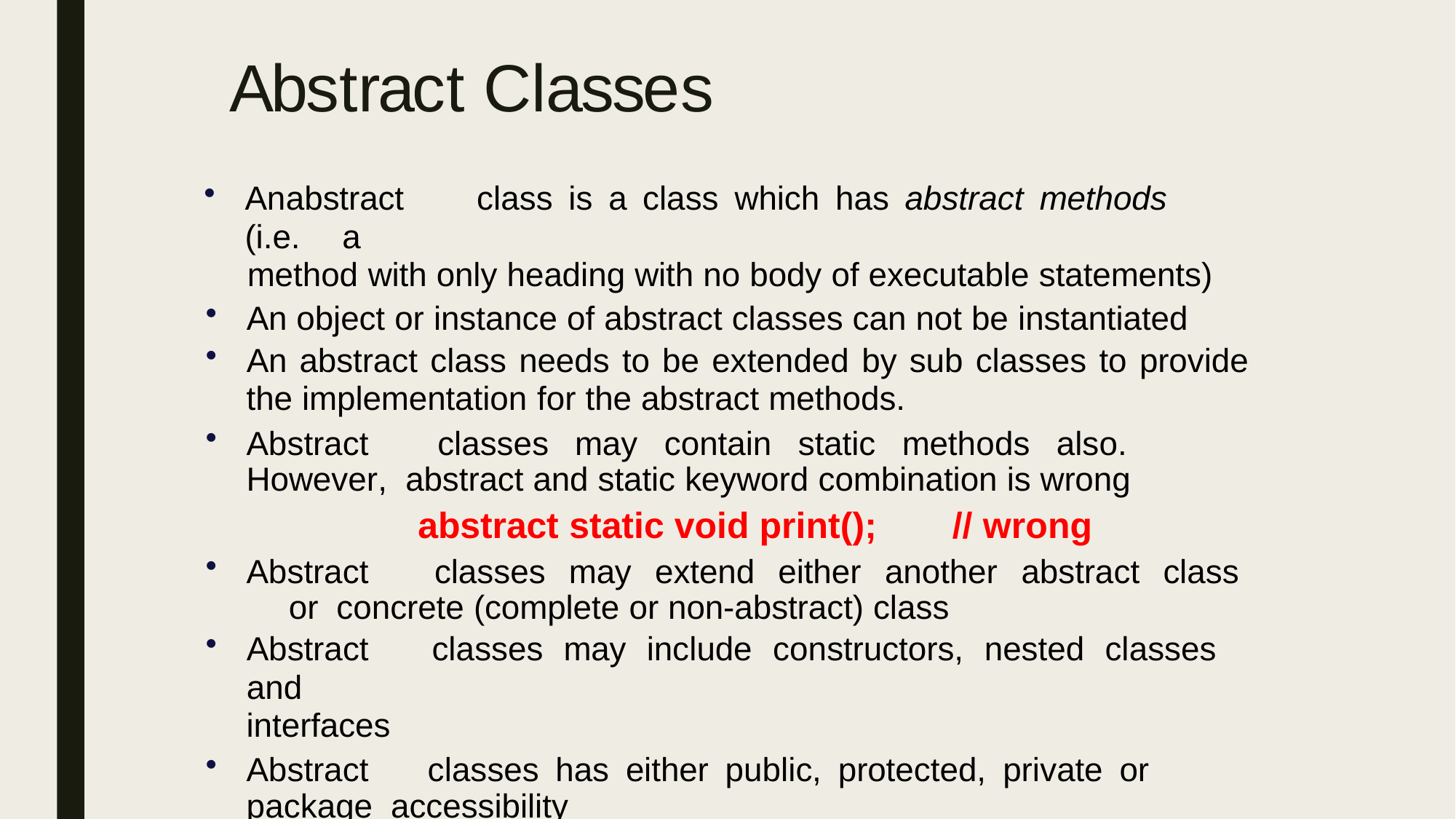

# Abstract Classes
An	abstract	class	is	a	class	which	has	abstract	methods	(i.e.	a
method with only heading with no body of executable statements)
An object or instance of abstract classes can not be instantiated
An abstract class needs to be extended by sub classes to provide
the implementation for the abstract methods.
Abstract	classes	may	contain	static	methods	also.	However,  abstract and static keyword combination is wrong
abstract static void print();	// wrong
Abstract	classes	may	extend	either	another	abstract	class	or  concrete (complete or non-abstract) class
Abstract	classes	may	include	constructors,	nested	classes	and
interfaces
Abstract	classes	has	either	public,	protected,	private	or	package  accessibility